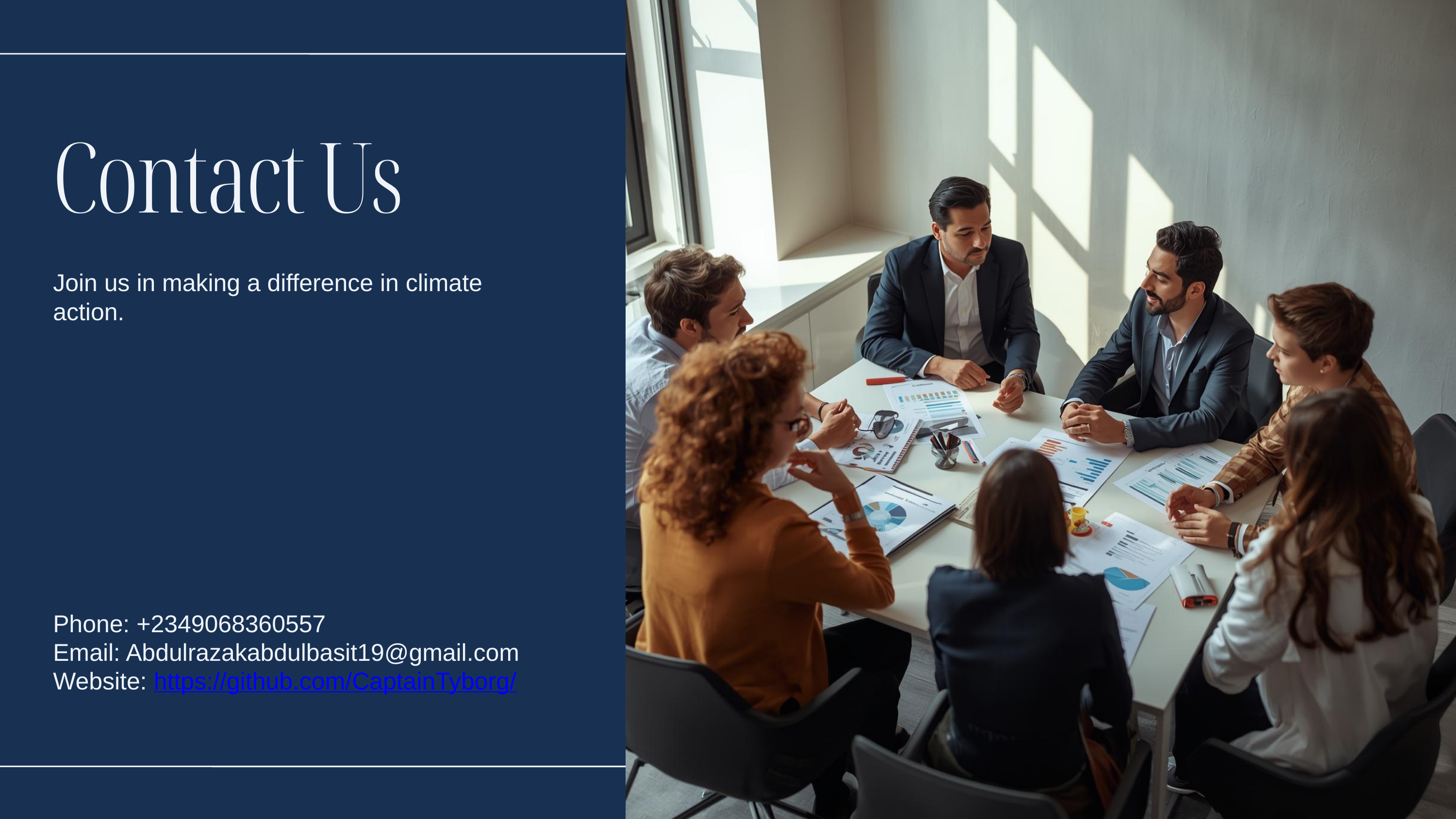

Contact Us
Join us in making a difference in climate action.
Phone: +2349068360557
Email: Abdulrazakabdulbasit19@gmail.com
Website: https://github.com/CaptainTyborg/